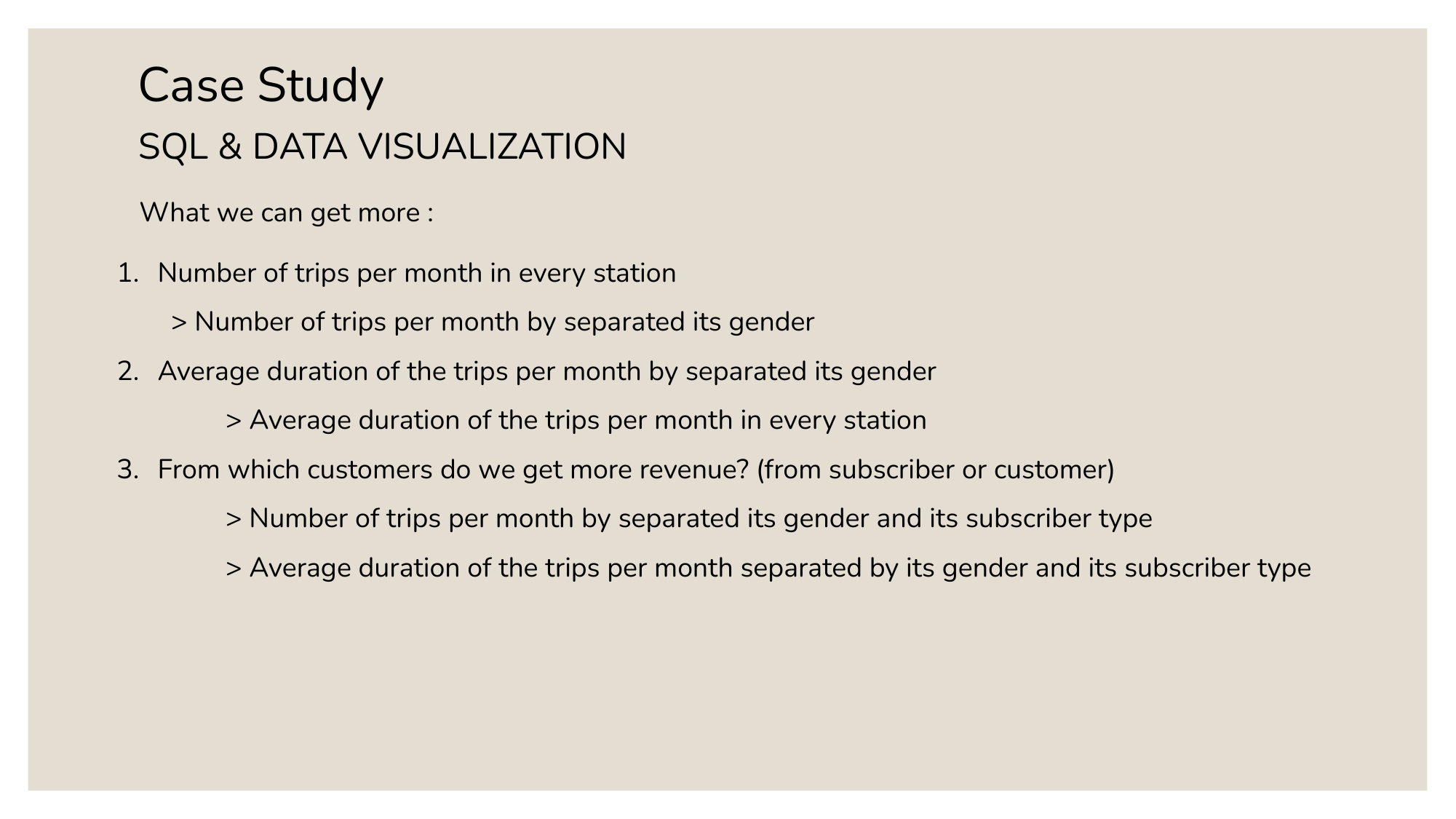

# Case Study
SQL & DATA VISUALIZATION
What we can get more :
Number of trips per month in every station
> Number of trips per month by separated its gender
Average duration of the trips per month by separated its gender
	> Average duration of the trips per month in every station
From which customers do we get more revenue? (from subscriber or customer)
	> Number of trips per month by separated its gender and its subscriber type
	> Average duration of the trips per month separated by its gender and its subscriber type